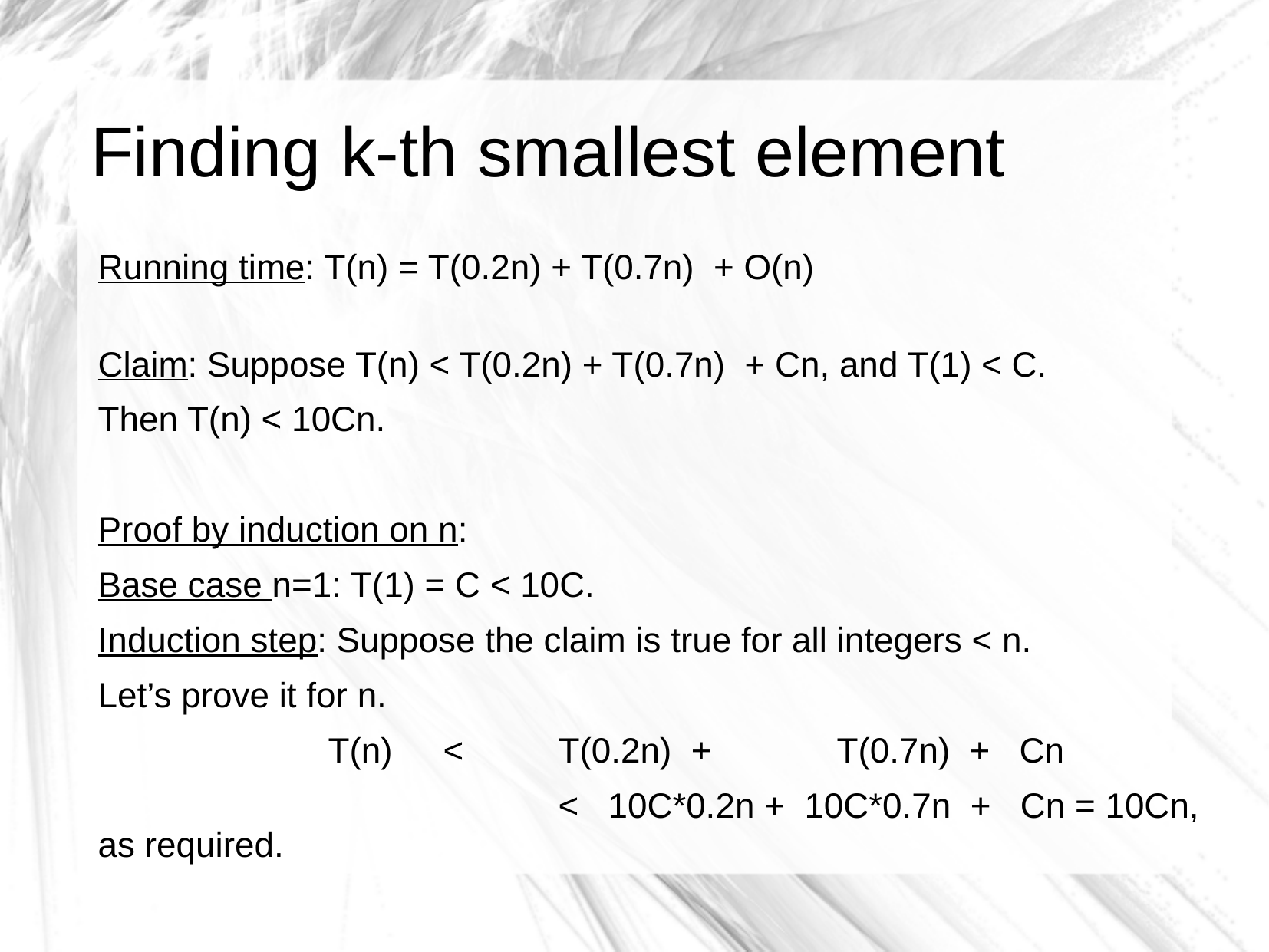

# Finding k-th smallest element
Running time: T(n) = T(0.2n) + T(0.7n)  + O(n)
Claim: Suppose T(n) < T(0.2n) + T(0.7n)  + Cn, and T(1) < C.
Then T(n) < 10Cn.

Proof by induction on n:
Base case n=1: T(1) = C < 10C.
Induction step: Suppose the claim is true for all integers < n.
Let’s prove it for n.
		T(n) 	< 	T(0.2n)  + 	     T(0.7n)  +   Cn
				<   10C*0.2n +  10C*0.7n  +   Cn = 10Cn, as required.